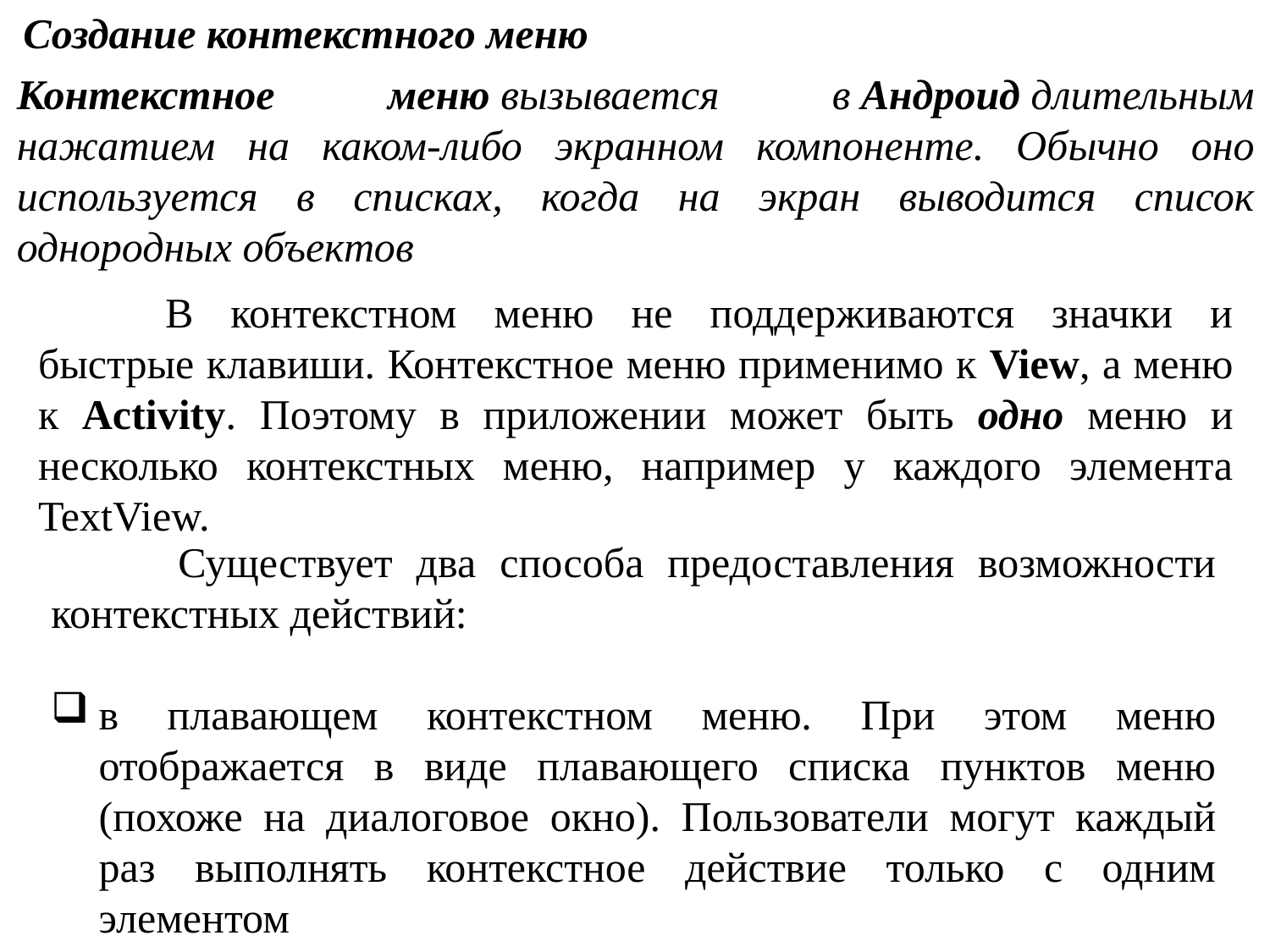

Создание контекстного меню
Контекстное меню вызывается в Андроид длительным нажатием на каком-либо экранном компоненте. Обычно оно используется в списках, когда на экран выводится список однородных объектов
	В контекстном меню не поддерживаются значки и быстрые клавиши. Контекстное меню применимо к View, а меню к Activity. Поэтому в приложении может быть одно меню и несколько контекстных меню, например у каждого элемента TextView.
	Существует два способа предоставления возможности контекстных действий:

в плавающем контекстном меню. При этом меню отображается в виде плавающего списка пунктов меню (похоже на диалоговое окно). Пользователи могут каждый раз выполнять контекстное действие только с одним элементом